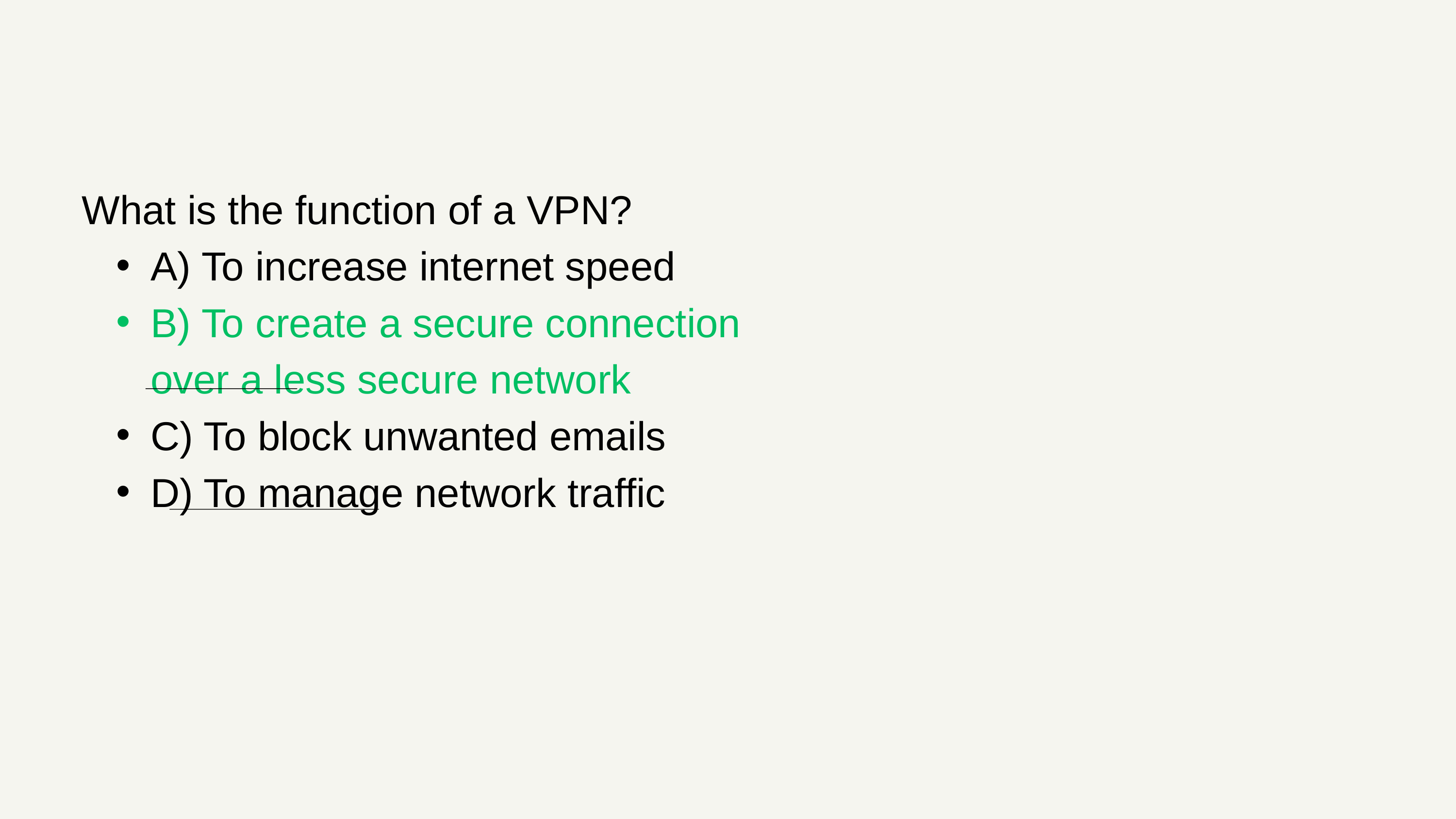

What is the function of a VPN?
A) To increase internet speed
B) To create a secure connection over a less secure network
C) To block unwanted emails
D) To manage network traffic